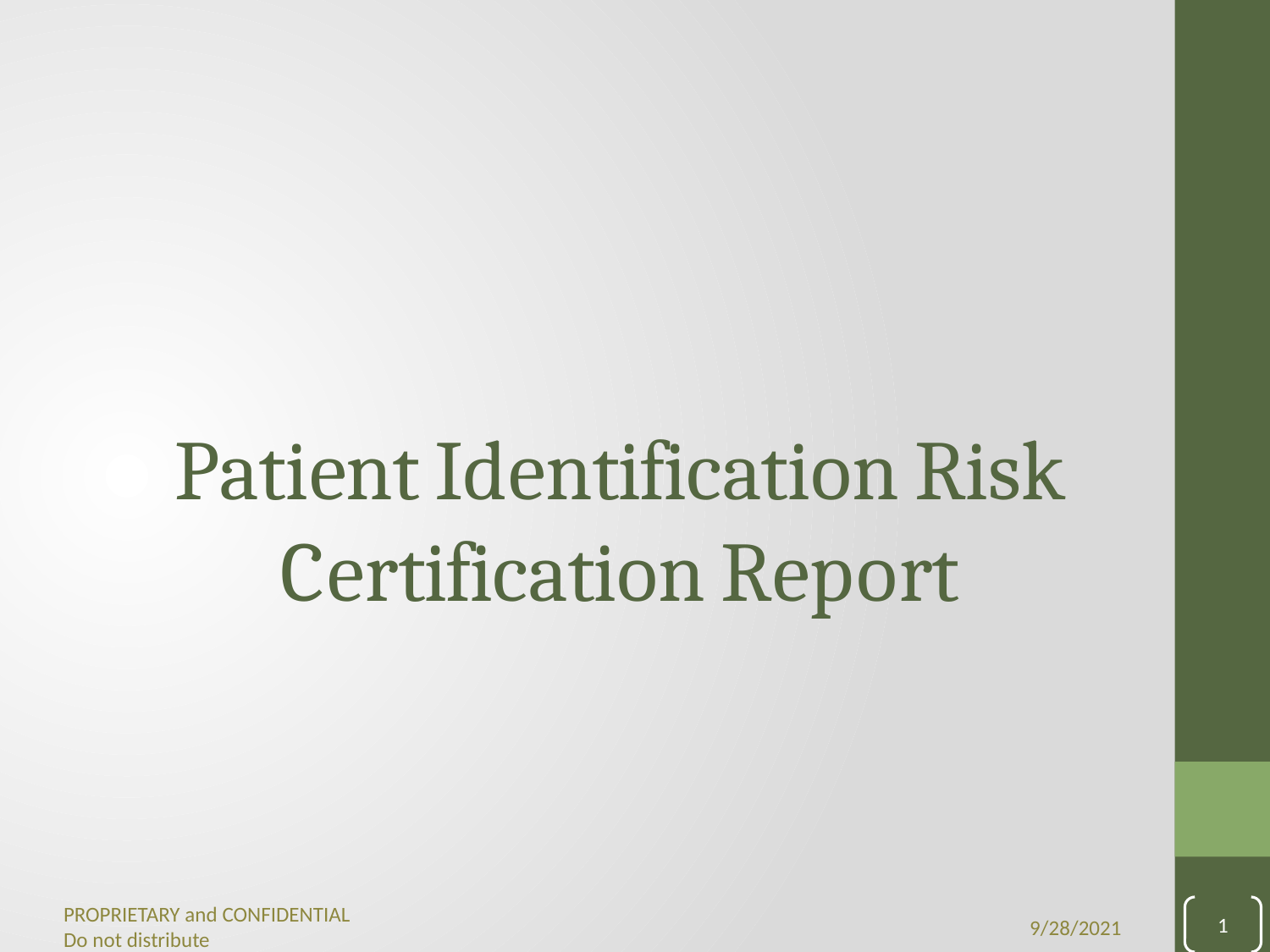

# Patient Identification Risk Certification Report
1
9/28/2021